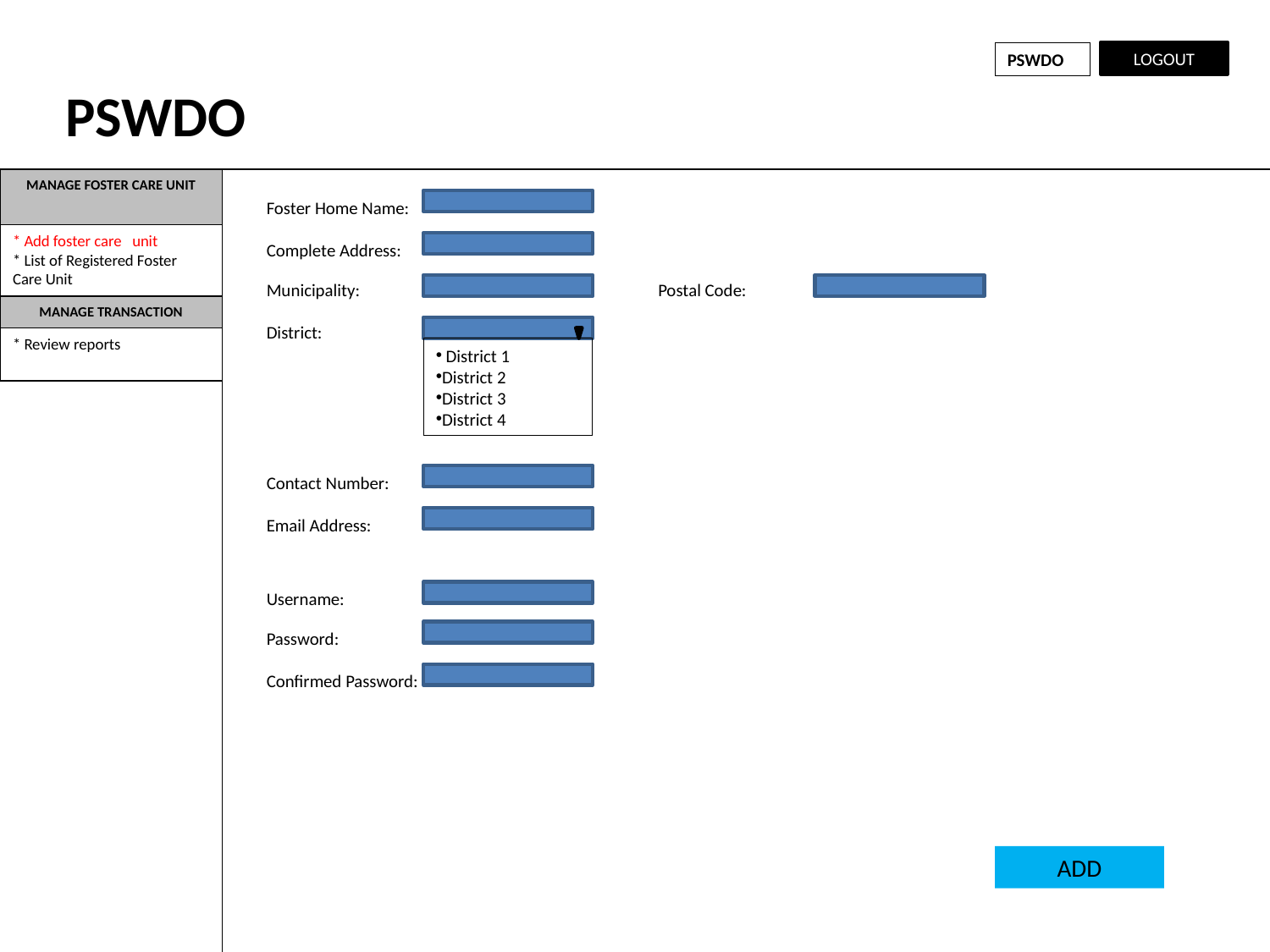

LOGOUT
PSWDO
PSWDO
MANAGE FOSTER CARE UNIT
Foster Home Name:

* Add foster care   unit
* List of Registered Foster Care Unit
Complete Address:

Municipality:
Postal Code:

MANAGE TRANSACTION
District:

* Review reports
 District 1
District 2
District 3
District 4
Contact Number:

Email Address:

Username:

Password:

Confirmed Password:

ADD